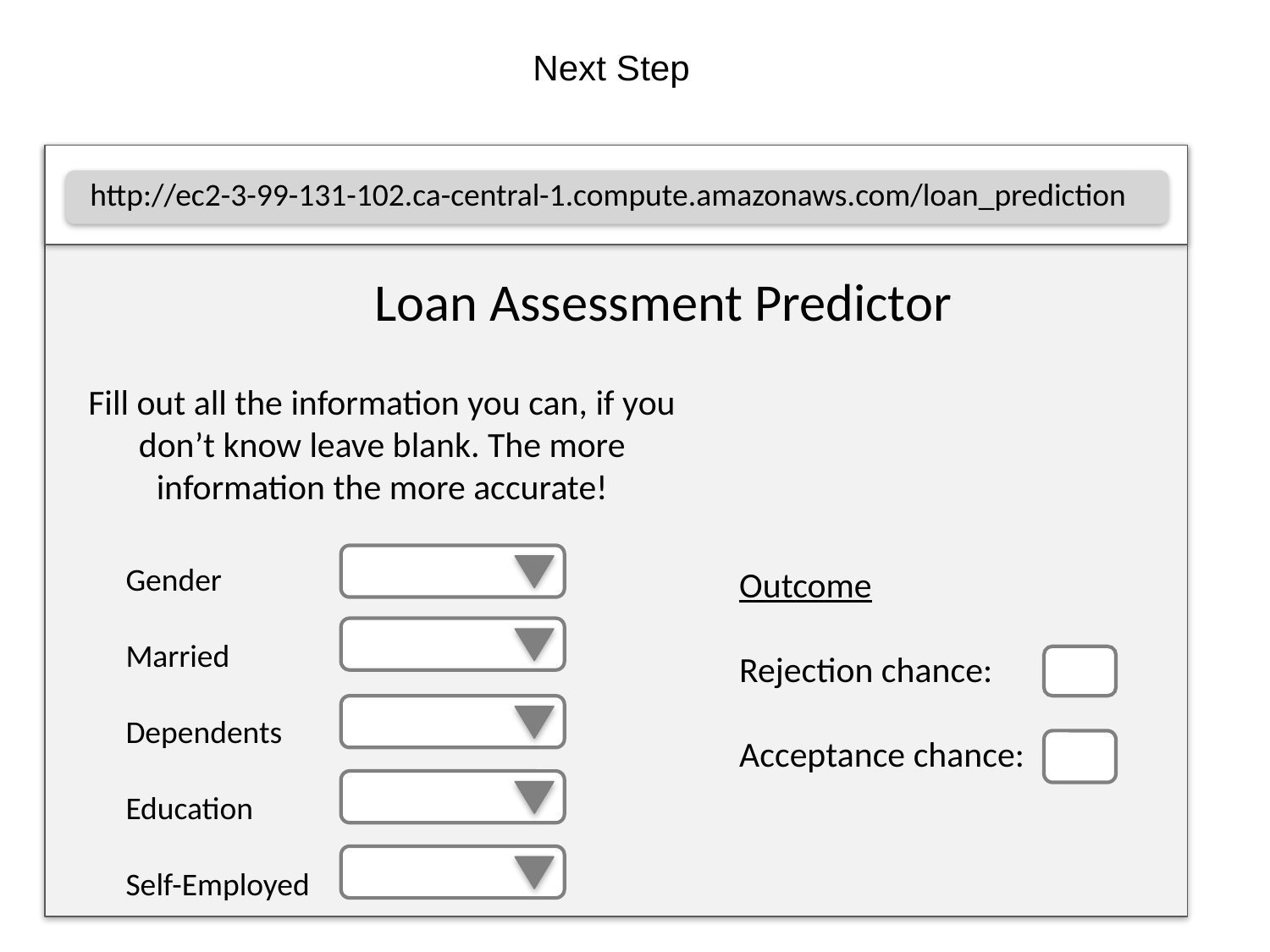

# Next Step

http://ec2-3-99-131-102.ca-central-1.compute.amazonaws.com/loan_prediction

Loan Assessment Predictor
Fill out all the information you can, if you don’t know leave blank. The more information the more accurate!
Gender
Married
Dependents
Education
Self-Employed

Outcome

Rejection chance:

Acceptance chance: